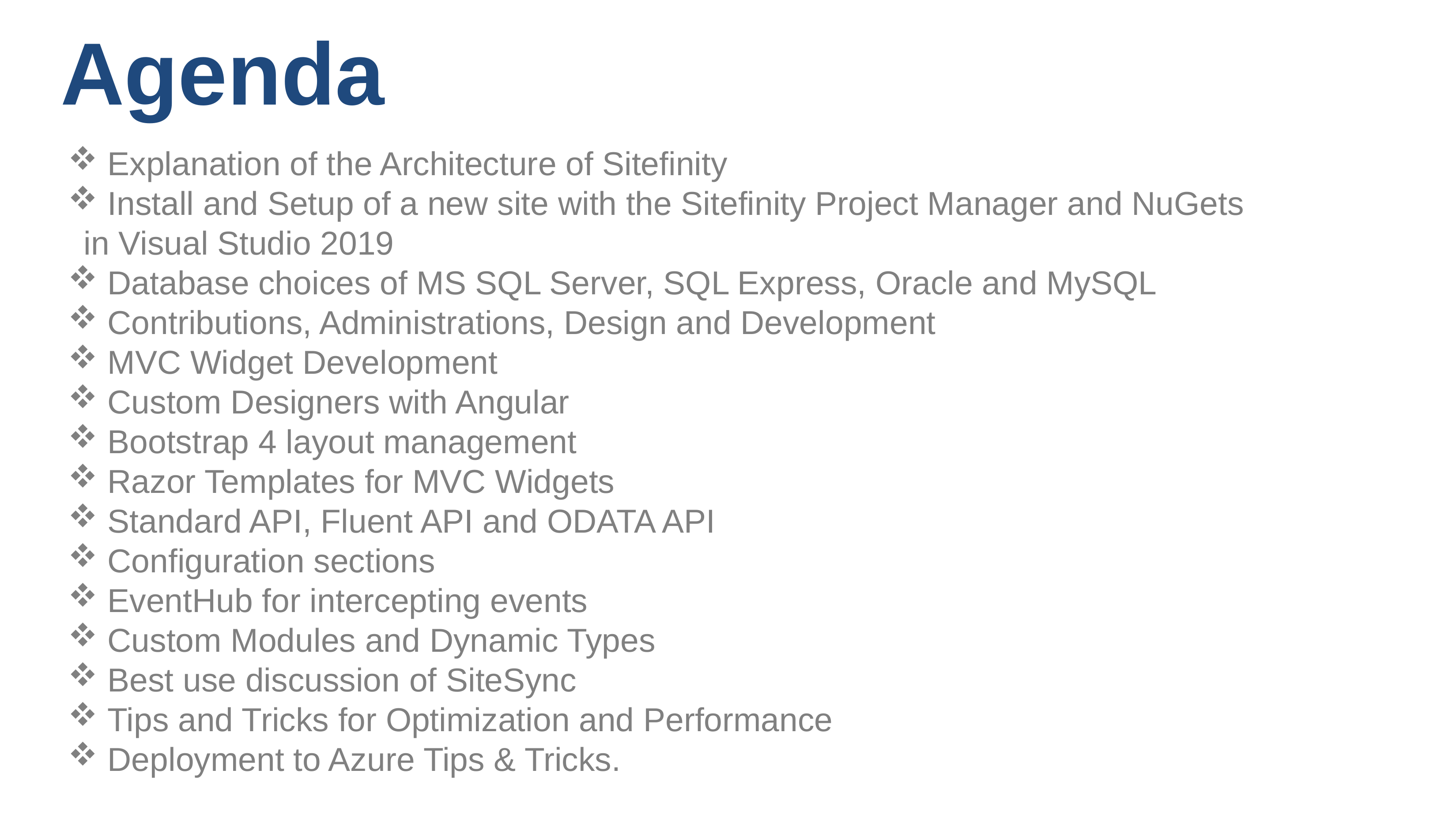

# Agenda
 Explanation of the Architecture of Sitefinity
 Install and Setup of a new site with the Sitefinity Project Manager and NuGets 	in Visual Studio 2019
 Database choices of MS SQL Server, SQL Express, Oracle and MySQL
 Contributions, Administrations, Design and Development
 MVC Widget Development
 Custom Designers with Angular
 Bootstrap 4 layout management
 Razor Templates for MVC Widgets
 Standard API, Fluent API and ODATA API
 Configuration sections
 EventHub for intercepting events
 Custom Modules and Dynamic Types
 Best use discussion of SiteSync
 Tips and Tricks for Optimization and Performance
 Deployment to Azure Tips & Tricks.